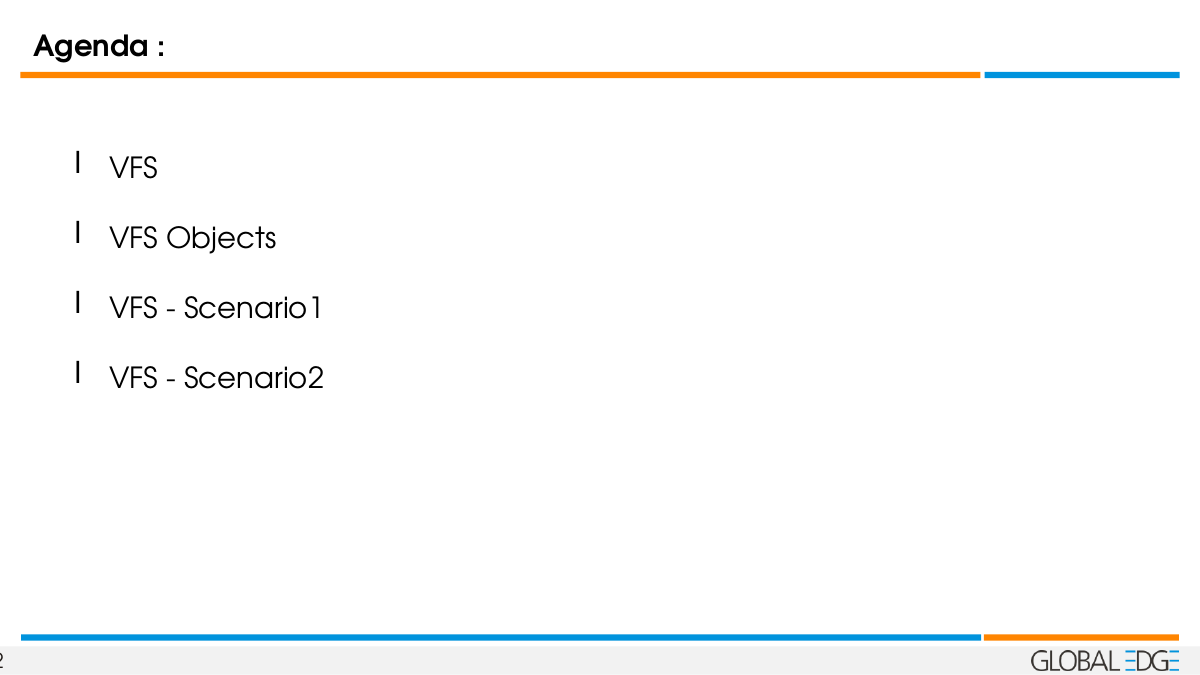

Agenda :
Agenda :
VFS

VFS Objects

VFS - Scenario1

VFS - Scenario2